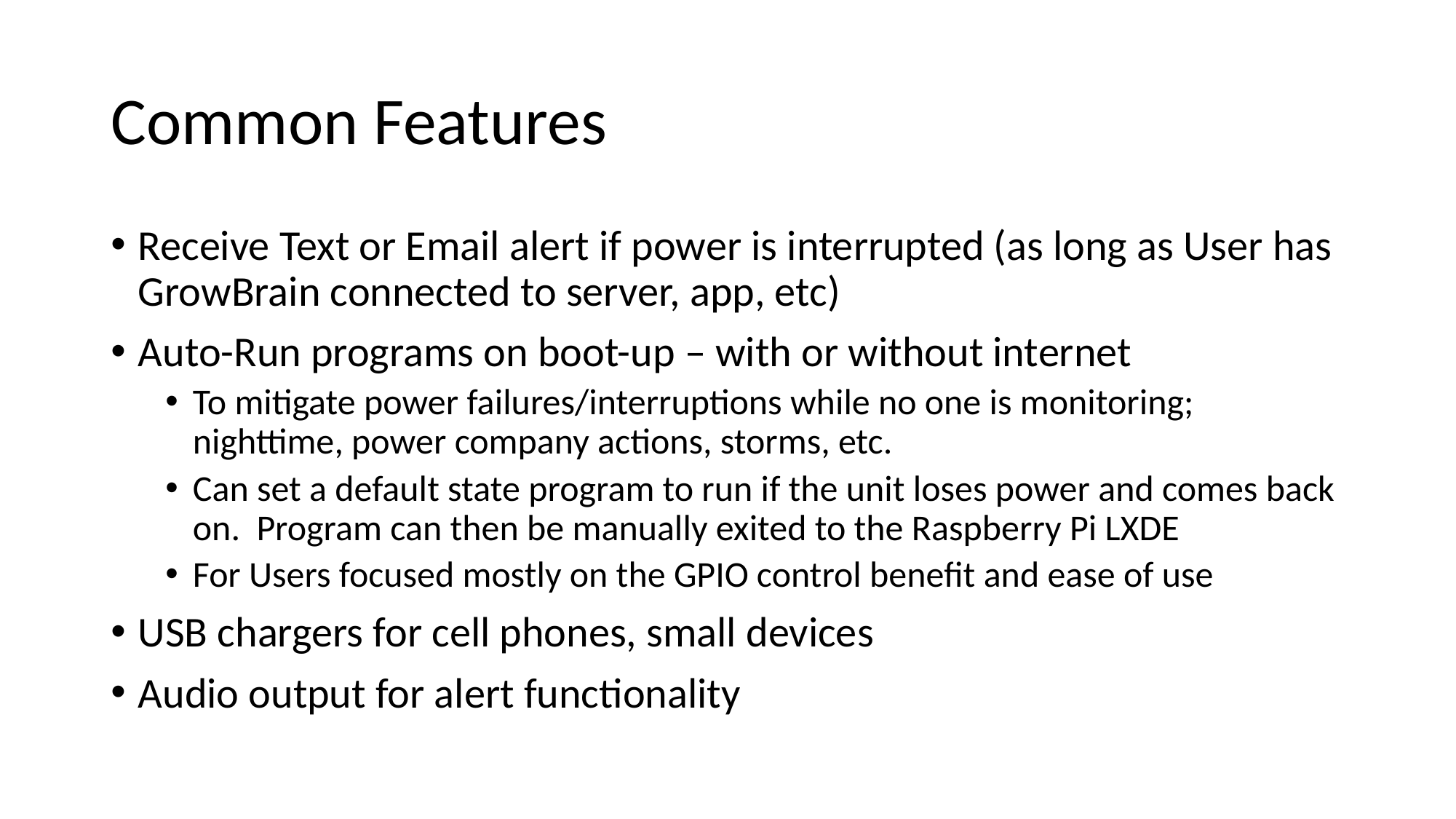

# Common Features
Receive Text or Email alert if power is interrupted (as long as User has GrowBrain connected to server, app, etc)
Auto-Run programs on boot-up – with or without internet
To mitigate power failures/interruptions while no one is monitoring; nighttime, power company actions, storms, etc.
Can set a default state program to run if the unit loses power and comes back on.  Program can then be manually exited to the Raspberry Pi LXDE
For Users focused mostly on the GPIO control benefit and ease of use
USB chargers for cell phones, small devices
Audio output for alert functionality